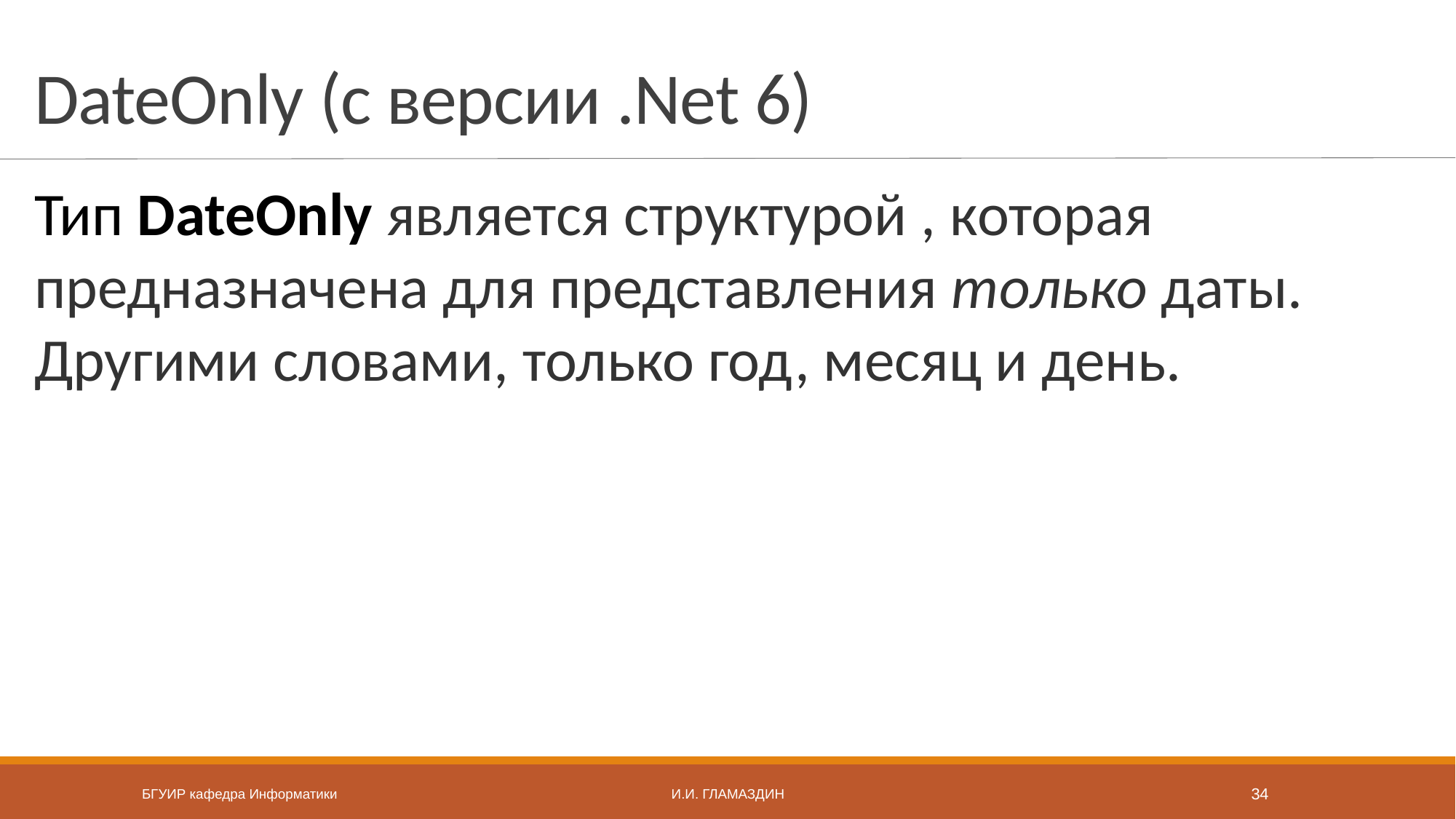

# DateOnly (с версии .Net 6)
Тип DateOnly является структурой , которая предназначена для представления только даты. Другими словами, только год, месяц и день.
БГУИР кафедра Информатики
И.И. Гламаздин
34